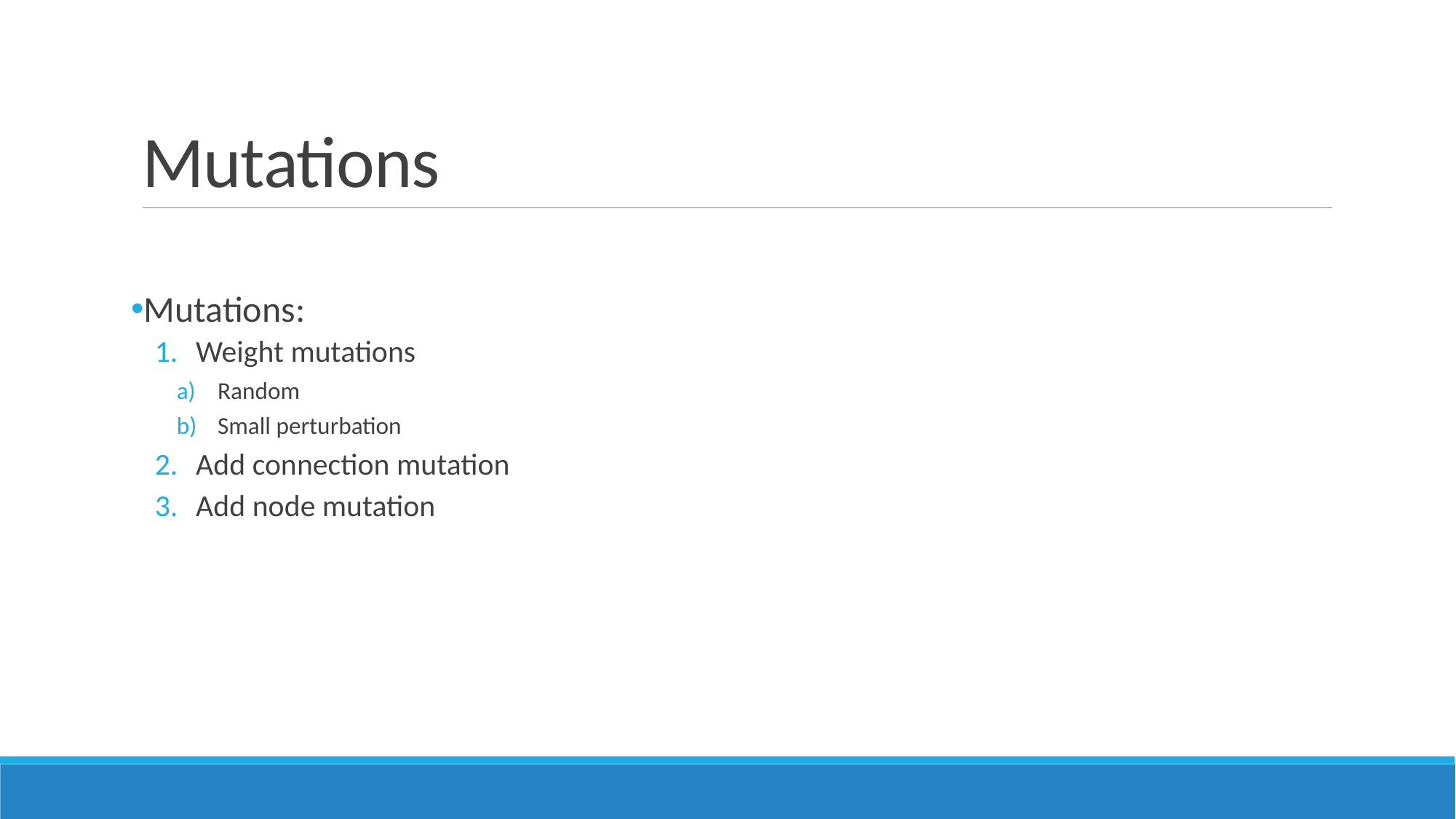

# Mutations

Mutations:
Weight mutations
Random
Small perturbation
Add connection mutation
Add node mutation